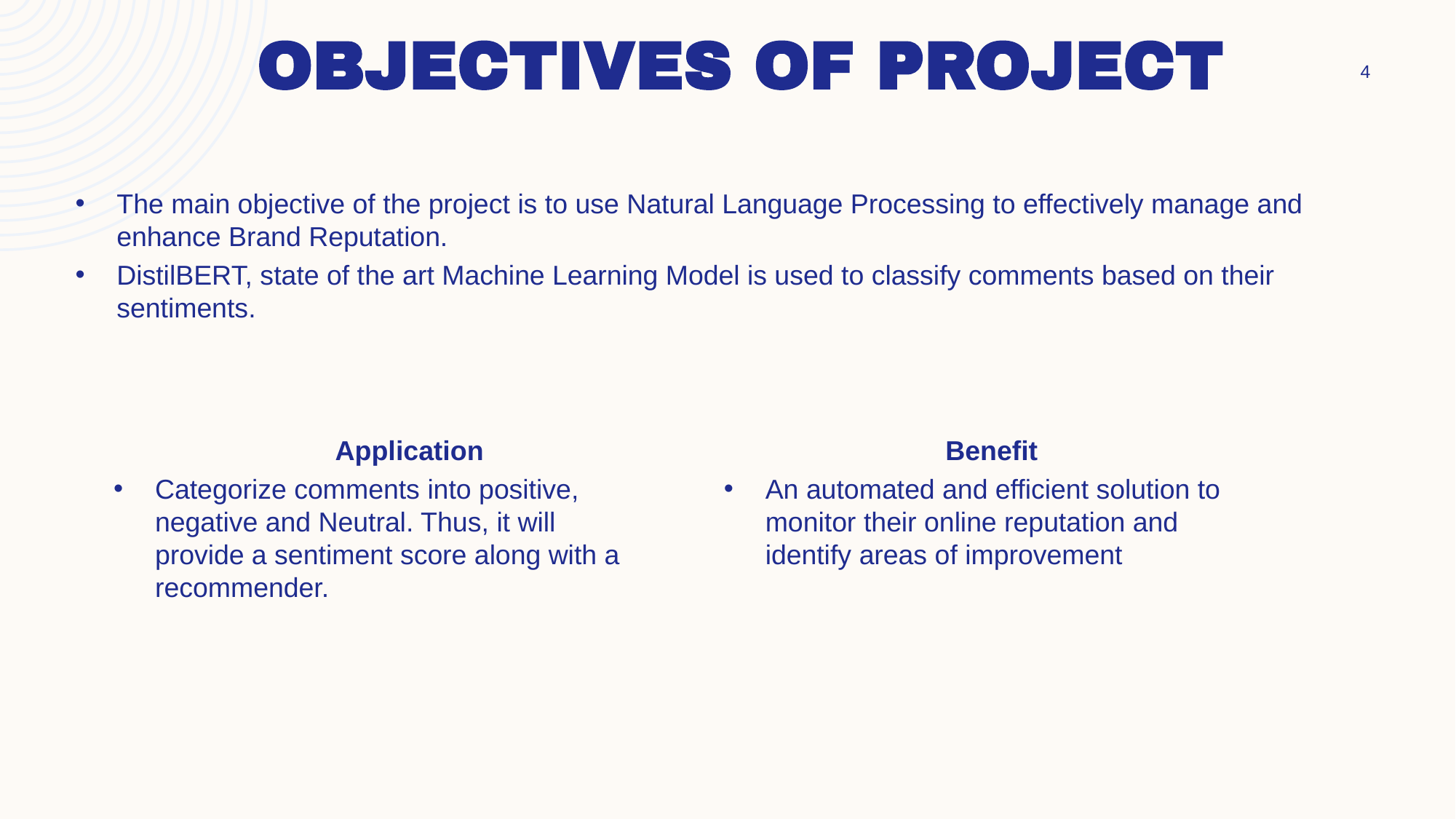

# Objectives of Project
4
The main objective of the project is to use Natural Language Processing to effectively manage and enhance Brand Reputation.
DistilBERT, state of the art Machine Learning Model is used to classify comments based on their sentiments.

                             Application
Categorize comments into positive, negative and Neutral. Thus, it will provide a sentiment score along with a recommender.

                             Benefit
An automated and efficient solution to monitor their online reputation and identify areas of improvement